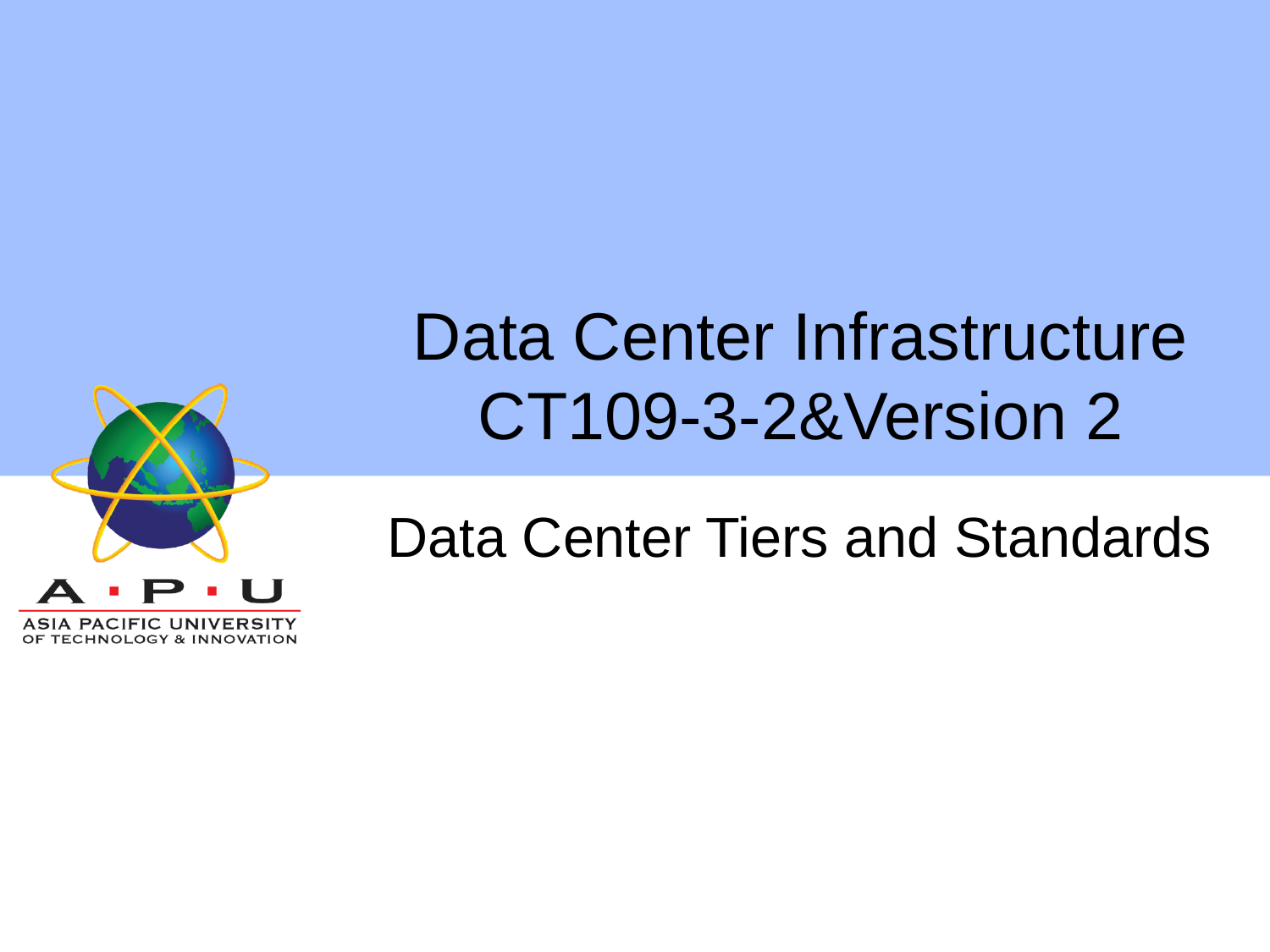

# Data Center Infrastructure CT109-3-2&Version 2
Data Center Tiers and Standards